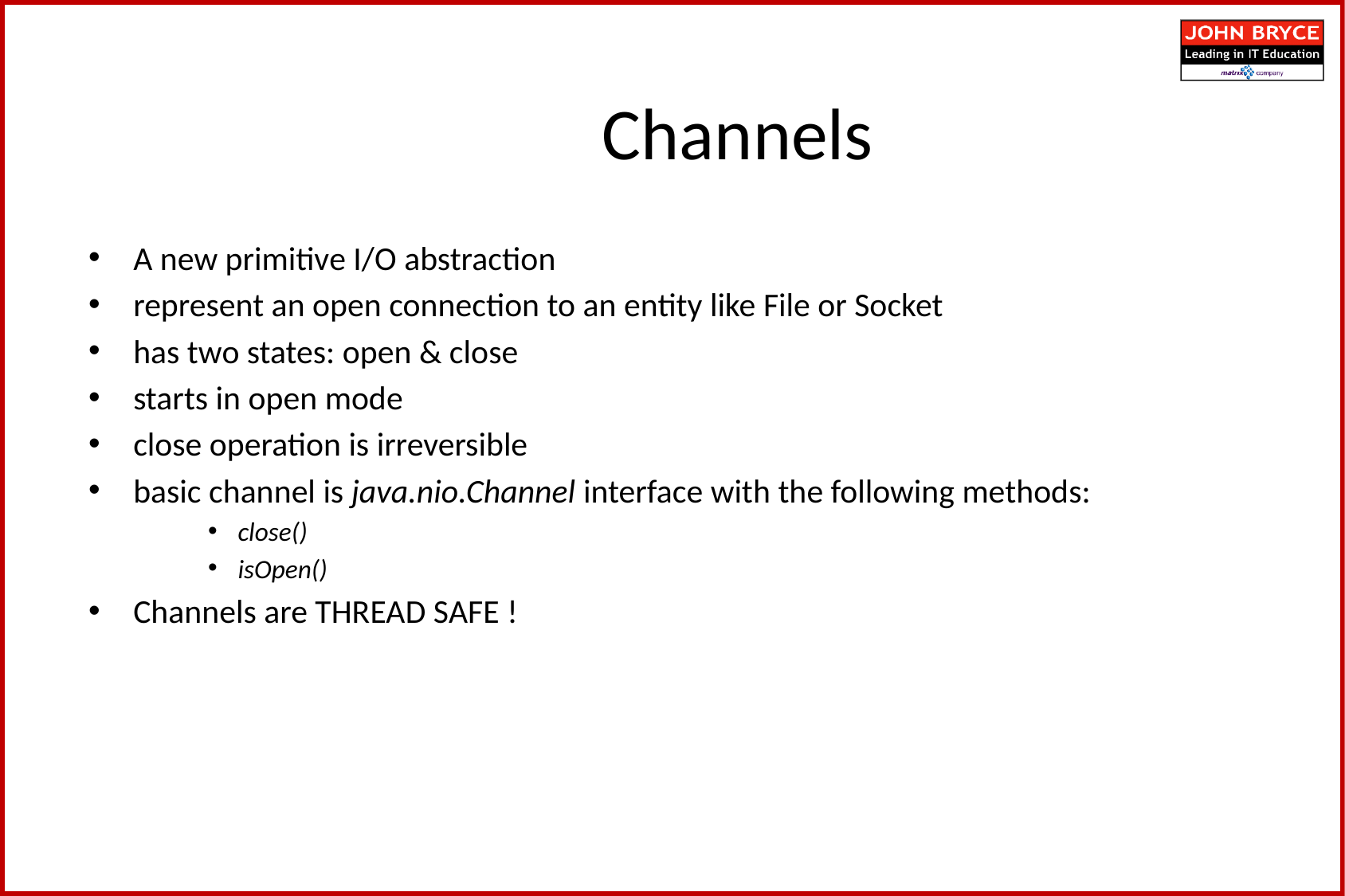

Channels

A new primitive I/O abstraction
represent an open connection to an entity like File or Socket
has two states: open & close
starts in open mode
close operation is irreversible
basic channel is java.nio.Channel interface with the following methods:
close()
isOpen()
Channels are THREAD SAFE !